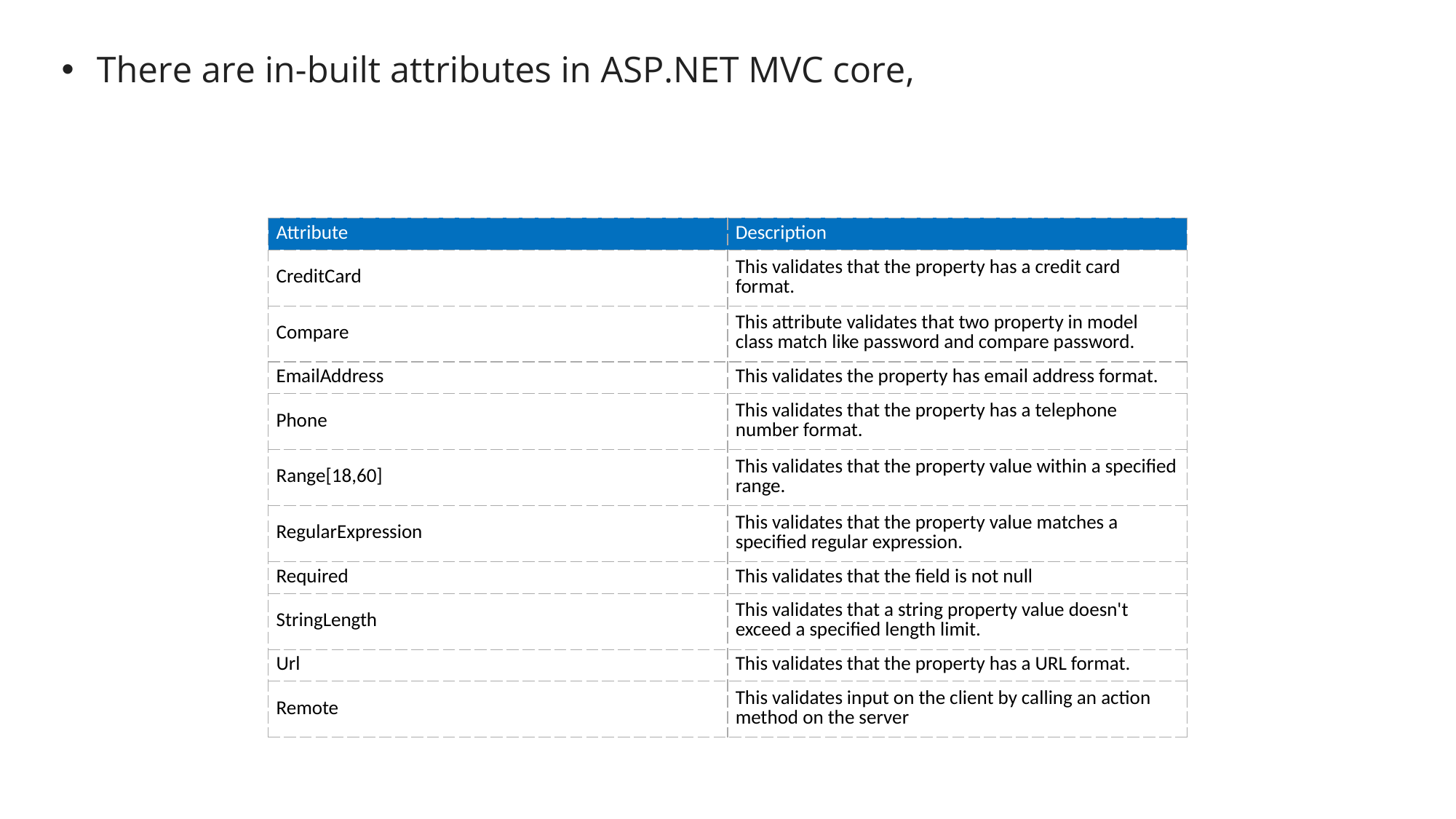

There are in-built attributes in ASP.NET MVC core,
| Attribute | Description |
| --- | --- |
| CreditCard | This validates that the property has a credit card format. |
| Compare | This attribute validates that two property in model class match like password and compare password. |
| EmailAddress | This validates the property has email address format. |
| Phone | This validates that the property has a telephone number format. |
| Range[18,60] | This validates that the property value within a specified range. |
| RegularExpression | This validates that the property value matches a specified regular expression. |
| Required | This validates that the field is not null |
| StringLength | This validates that a string property value doesn't exceed a specified length limit. |
| Url | This validates that the property has a URL format. |
| Remote | This validates input on the client by calling an action method on the server |